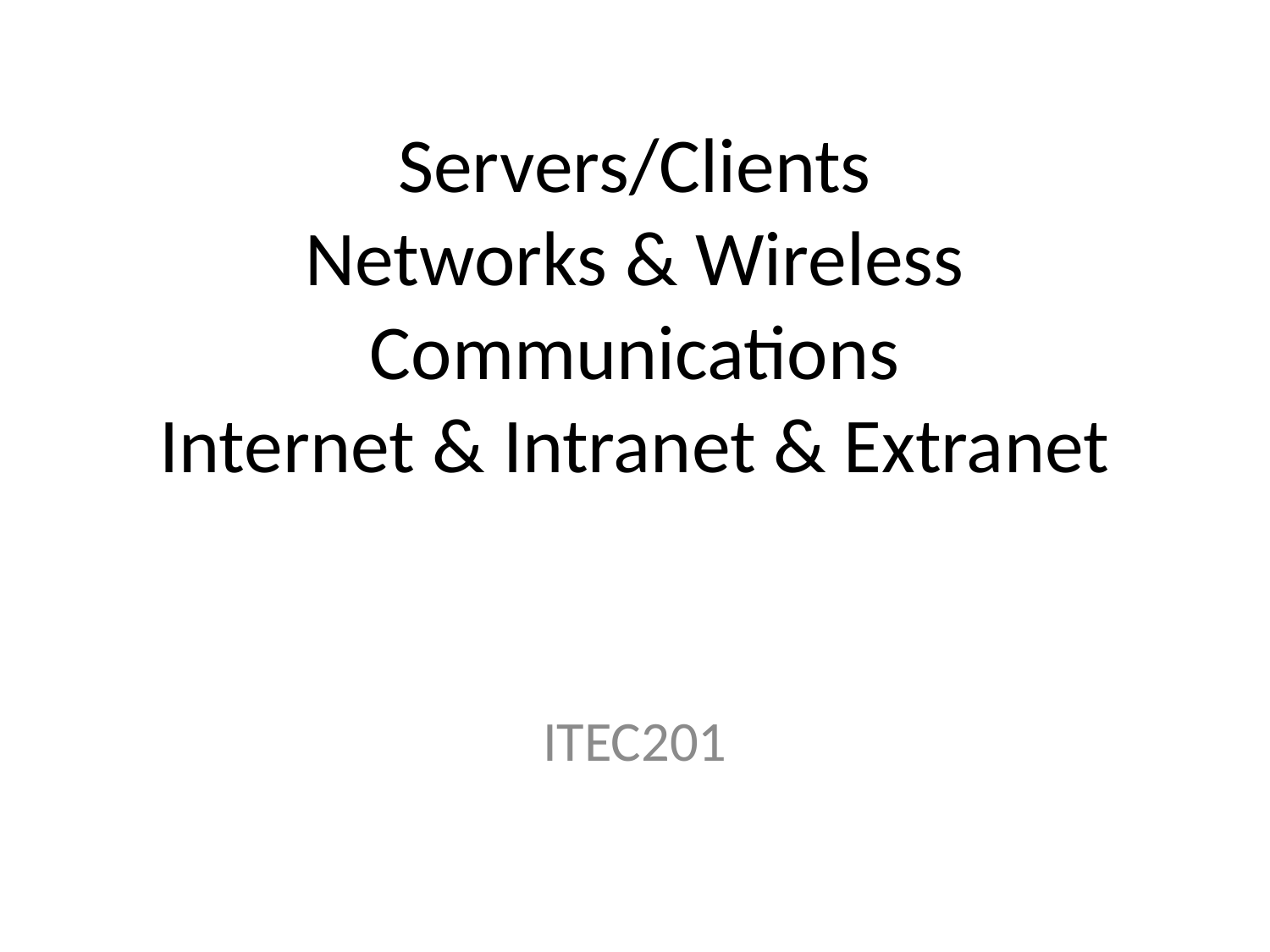

# Servers/Clients Networks & Wireless Communications Internet & Intranet & Extranet
ITEC201